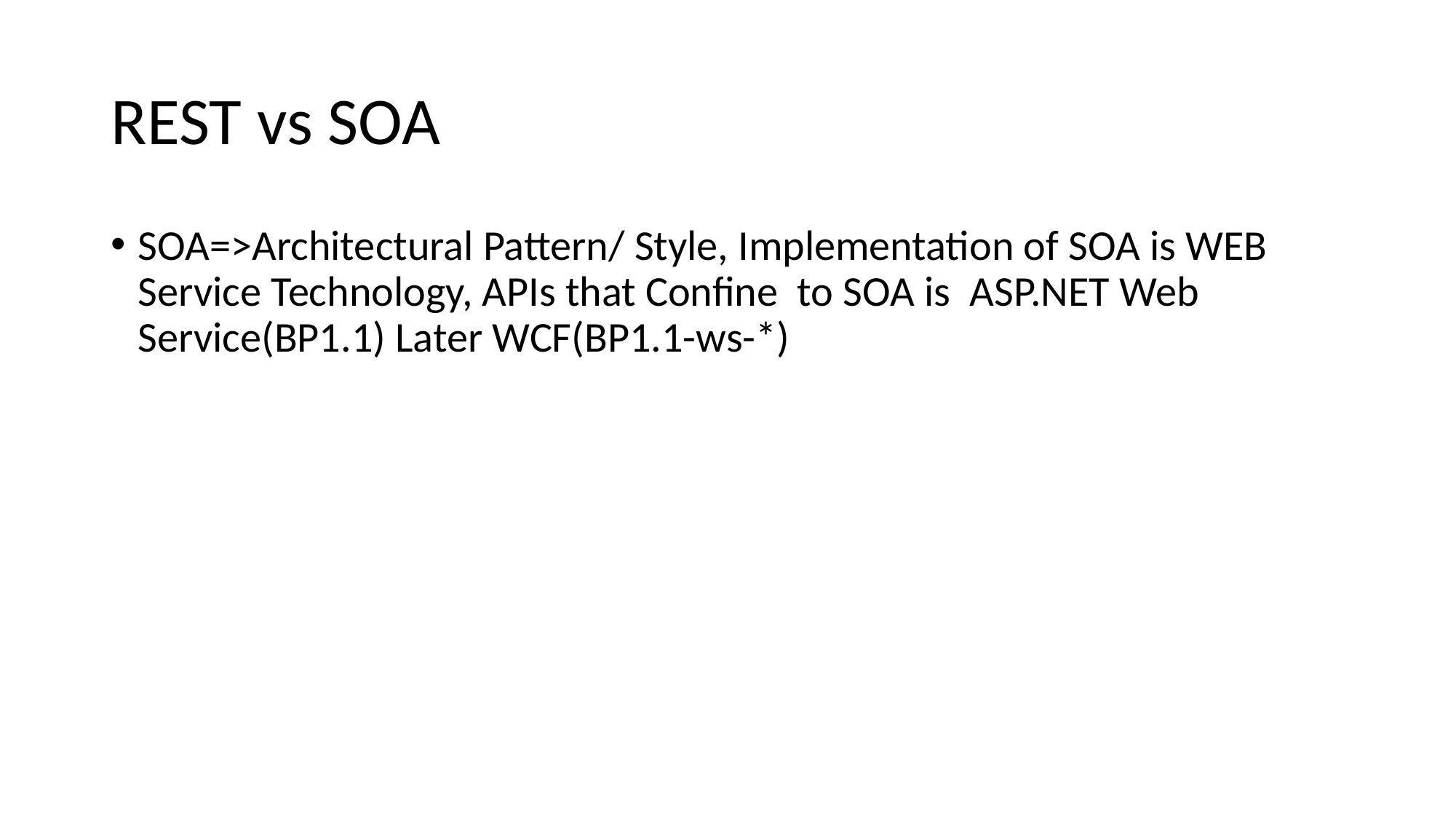

# REST vs SOA
SOA=>Architectural Pattern/ Style, Implementation of SOA is WEB Service Technology, APIs that Confine  to SOA is  ASP.NET Web Service(BP1.1) Later WCF(BP1.1-ws-*)